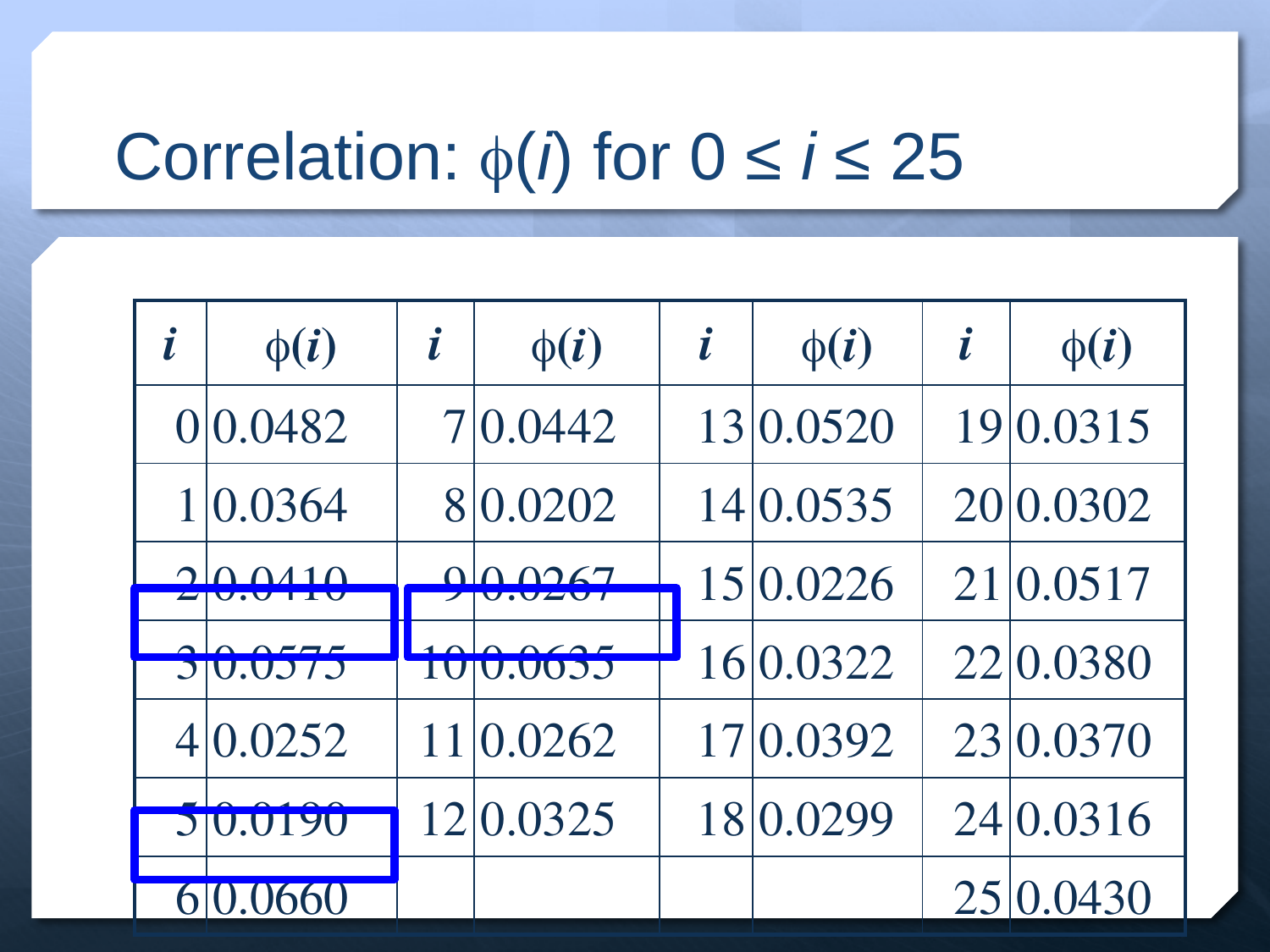

# Correlation: ϕ(i) for 0 ≤ i ≤ 25
| i | ϕ(i) | i | ϕ(i) | i | ϕ(i) | i | ϕ(i) |
| --- | --- | --- | --- | --- | --- | --- | --- |
| 0 | 0.0482 | 7 | 0.0442 | 13 | 0.0520 | 19 | 0.0315 |
| 1 | 0.0364 | 8 | 0.0202 | 14 | 0.0535 | 20 | 0.0302 |
| 2 | 0.0410 | 9 | 0.0267 | 15 | 0.0226 | 21 | 0.0517 |
| 3 | 0.0575 | 10 | 0.0635 | 16 | 0.0322 | 22 | 0.0380 |
| 4 | 0.0252 | 11 | 0.0262 | 17 | 0.0392 | 23 | 0.0370 |
| 5 | 0.0190 | 12 | 0.0325 | 18 | 0.0299 | 24 | 0.0316 |
| 6 | 0.0660 |  |  |  |  | 25 | 0.0430 |